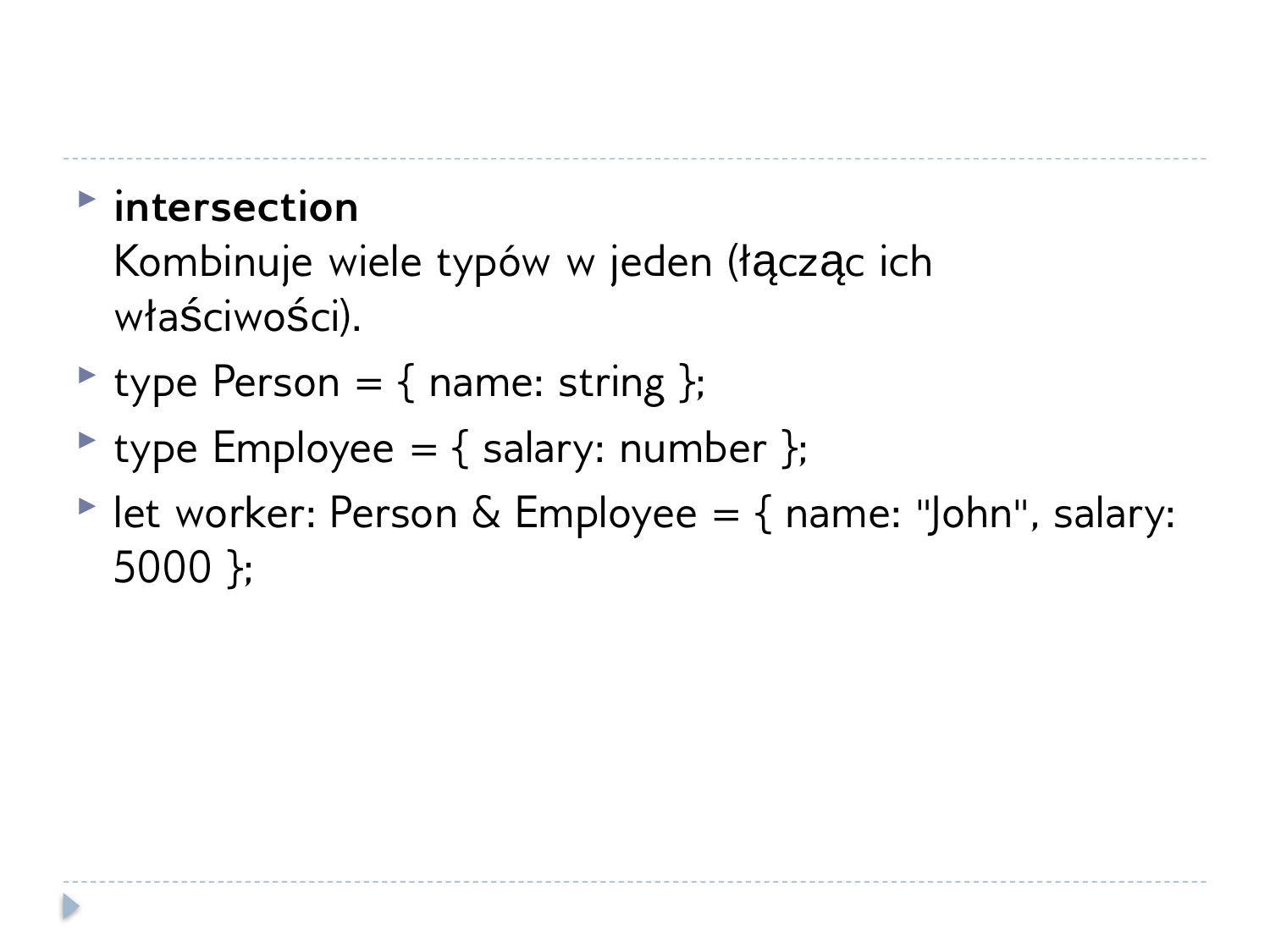

#
intersection
Kombinuje wiele typów w jeden (łącząc ich właściwości).
type Person = { name: string };
type Employee = { salary: number };
let worker: Person & Employee = { name: "John", salary: 5000 };